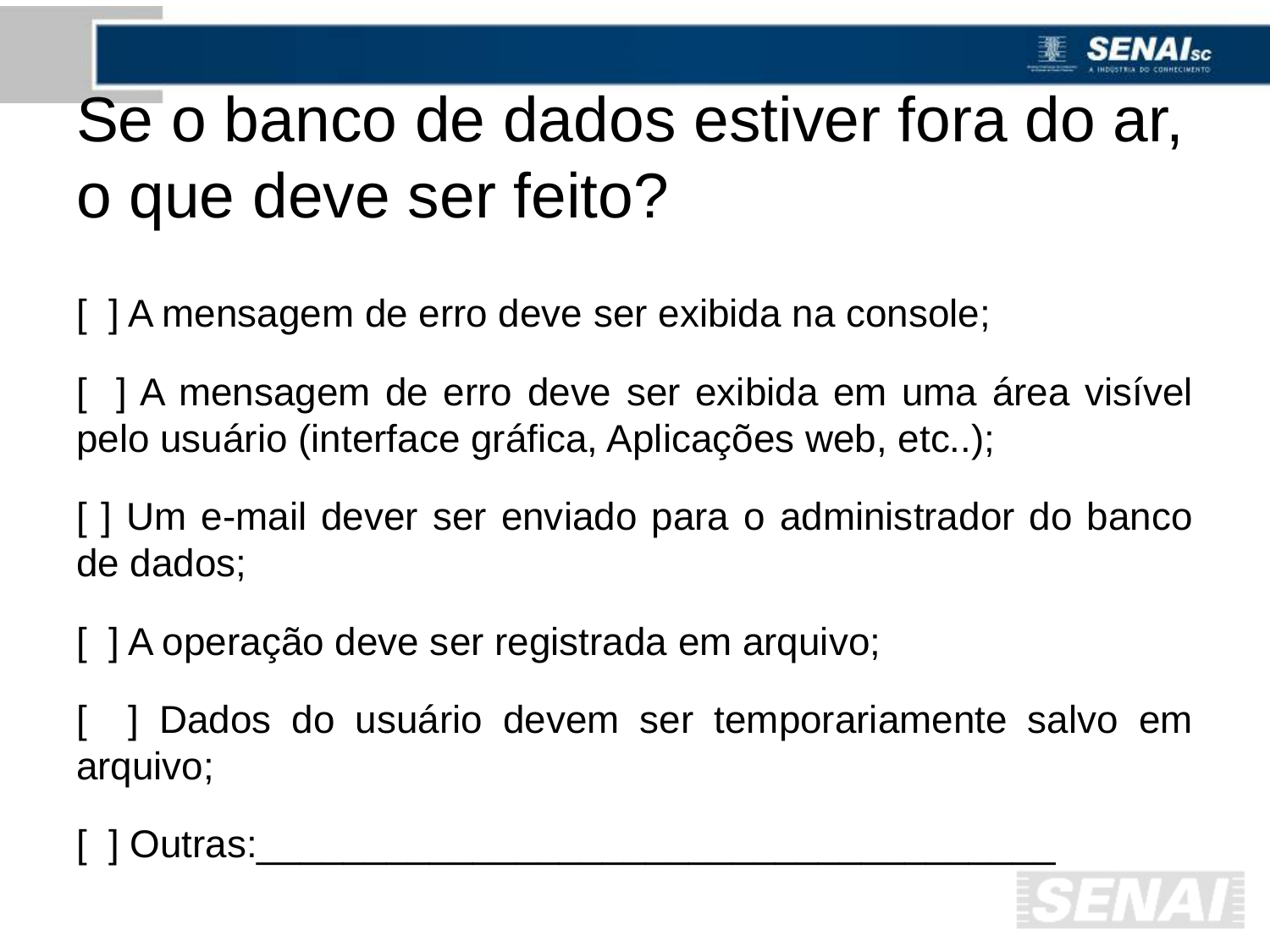

# Se o banco de dados estiver fora do ar, o que deve ser feito?
[  ] A mensagem de erro deve ser exibida na console;
[  ] A mensagem de erro deve ser exibida em uma área visível pelo usuário (interface gráfica, Aplicações web, etc..);
[ ] Um e-mail dever ser enviado para o administrador do banco de dados;
[  ] A operação deve ser registrada em arquivo;
[  ] Dados do usuário devem ser temporariamente salvo em arquivo;
[  ] Outras:_____________________________________